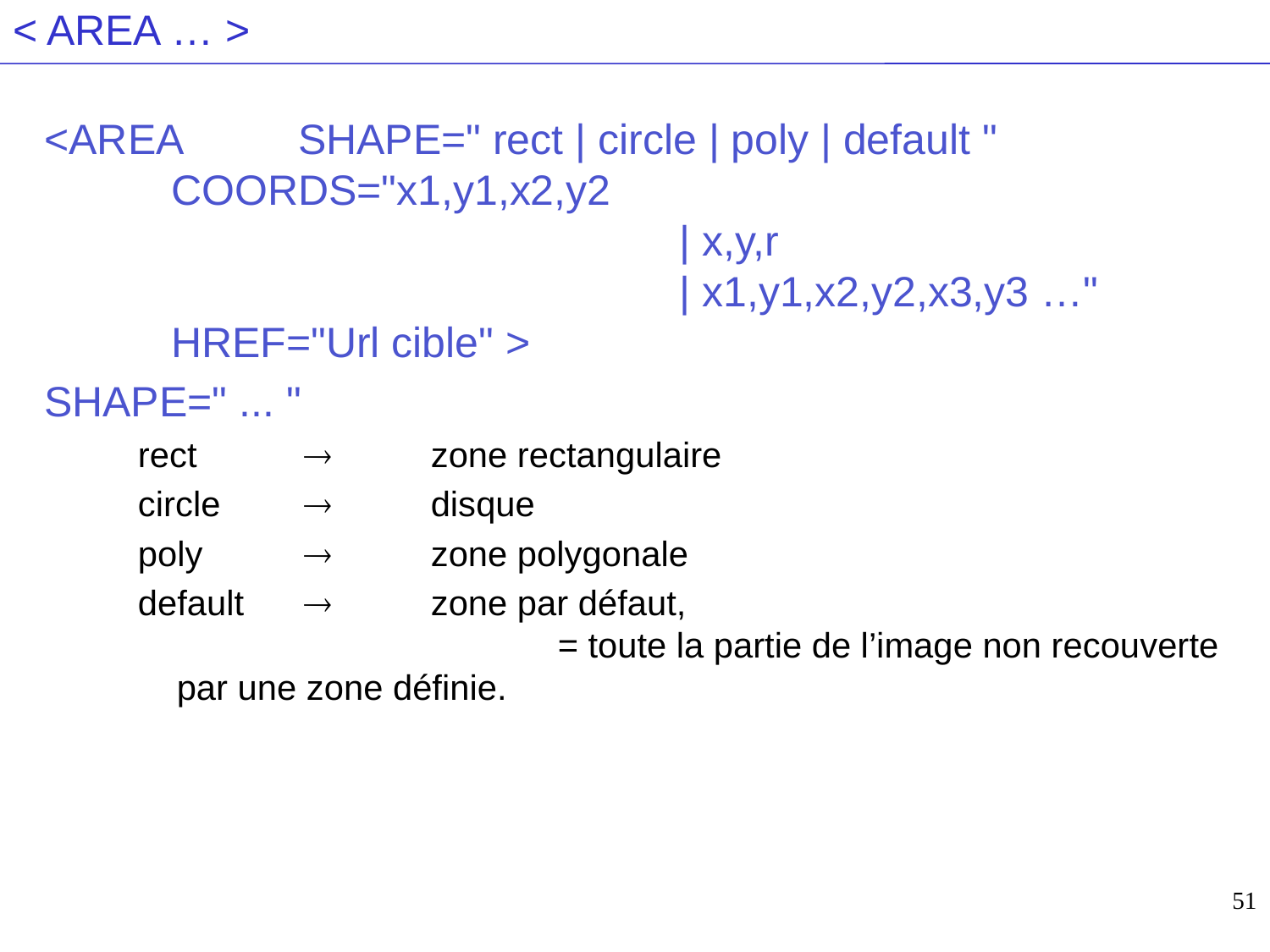

# < AREA … >
<AREA	SHAPE=" rect | circle | poly | default "
	COORDS="x1,y1,x2,y2
					| x,y,r
					| x1,y1,x2,y2,x3,y3 …"
	HREF="Url cible" >
SHAPE=" ... "
rect 	→	zone rectangulaire
circle 	→ 	disque
poly 	→ 	zone polygonale
default	→ 	zone par défaut,
			= toute la partie de l’image non recouverte par une zone définie.
51